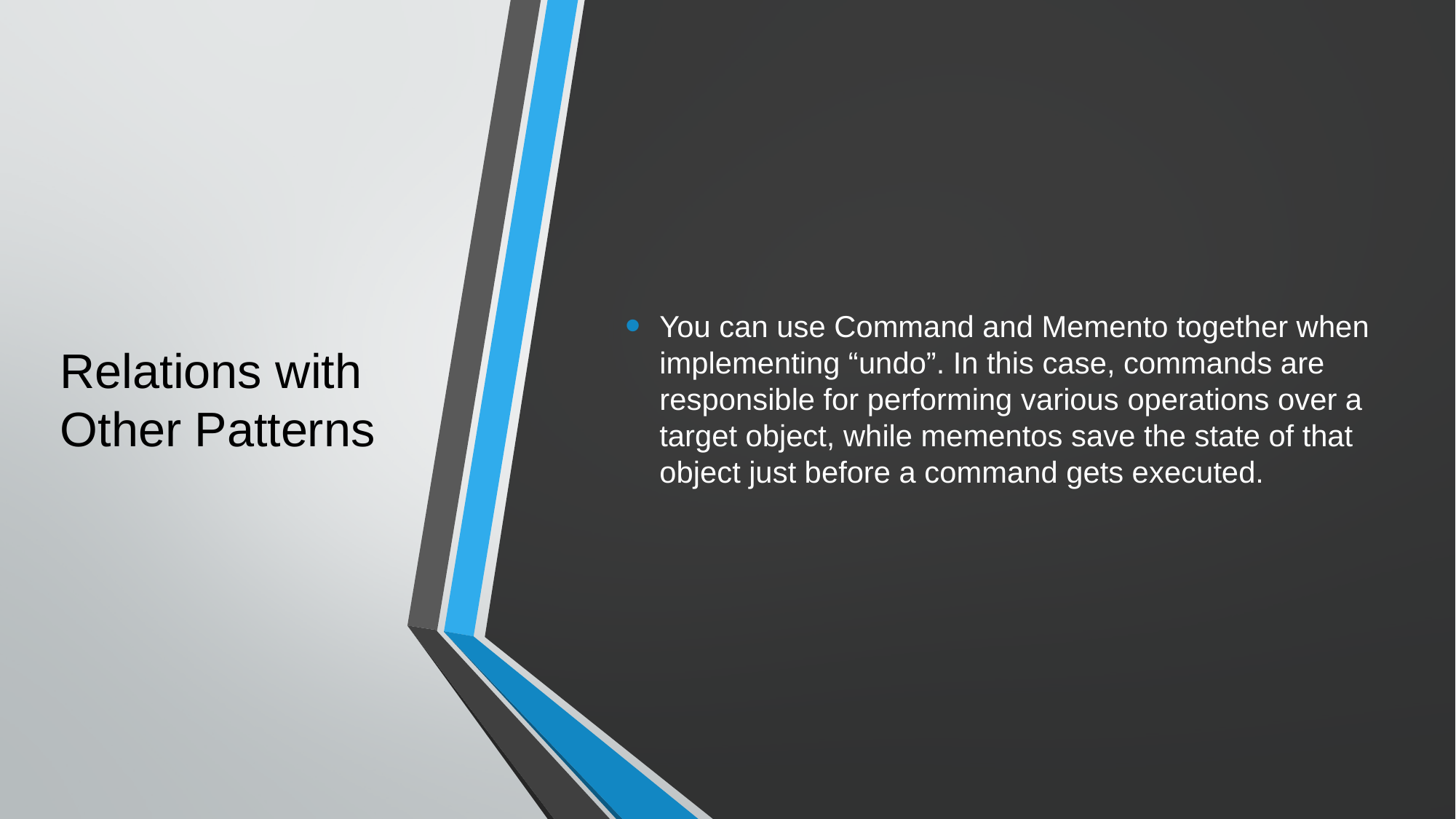

# Relations with Other Patterns
You can use Command and Memento together when implementing “undo”. In this case, commands are responsible for performing various operations over a target object, while mementos save the state of that object just before a command gets executed.